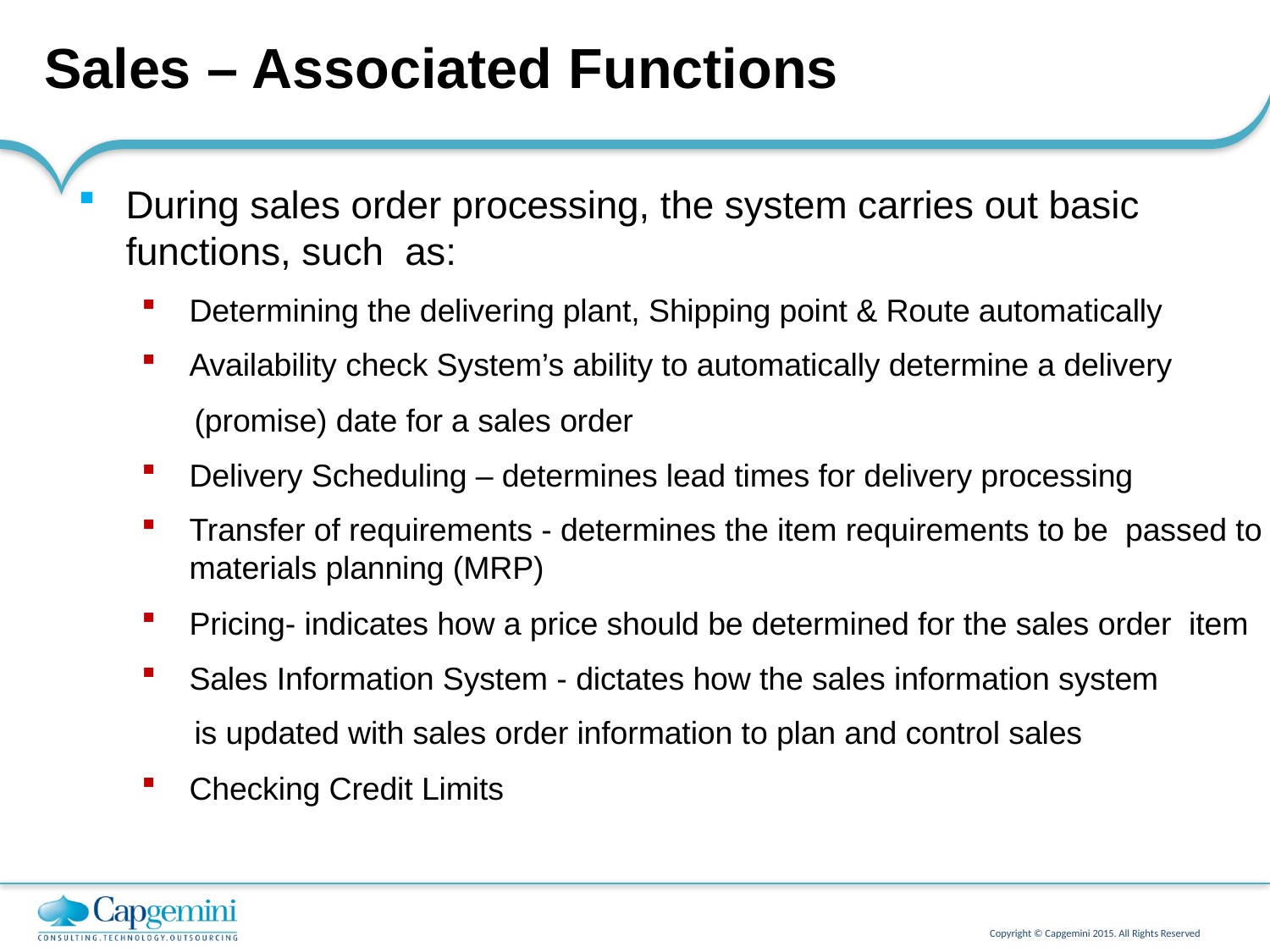

# Sales – Associated Functions
During sales order processing, the system carries out basic functions, such  as:
Determining the delivering plant, Shipping point & Route automatically
Availability check System’s ability to automatically determine a delivery
      (promise) date for a sales order
Delivery Scheduling – determines lead times for delivery processing
Transfer of requirements - determines the item requirements to be  passed to materials planning (MRP)
Pricing- indicates how a price should be determined for the sales order  item
Sales Information System - dictates how the sales information system
      is updated with sales order information to plan and control sales
Checking Credit Limits